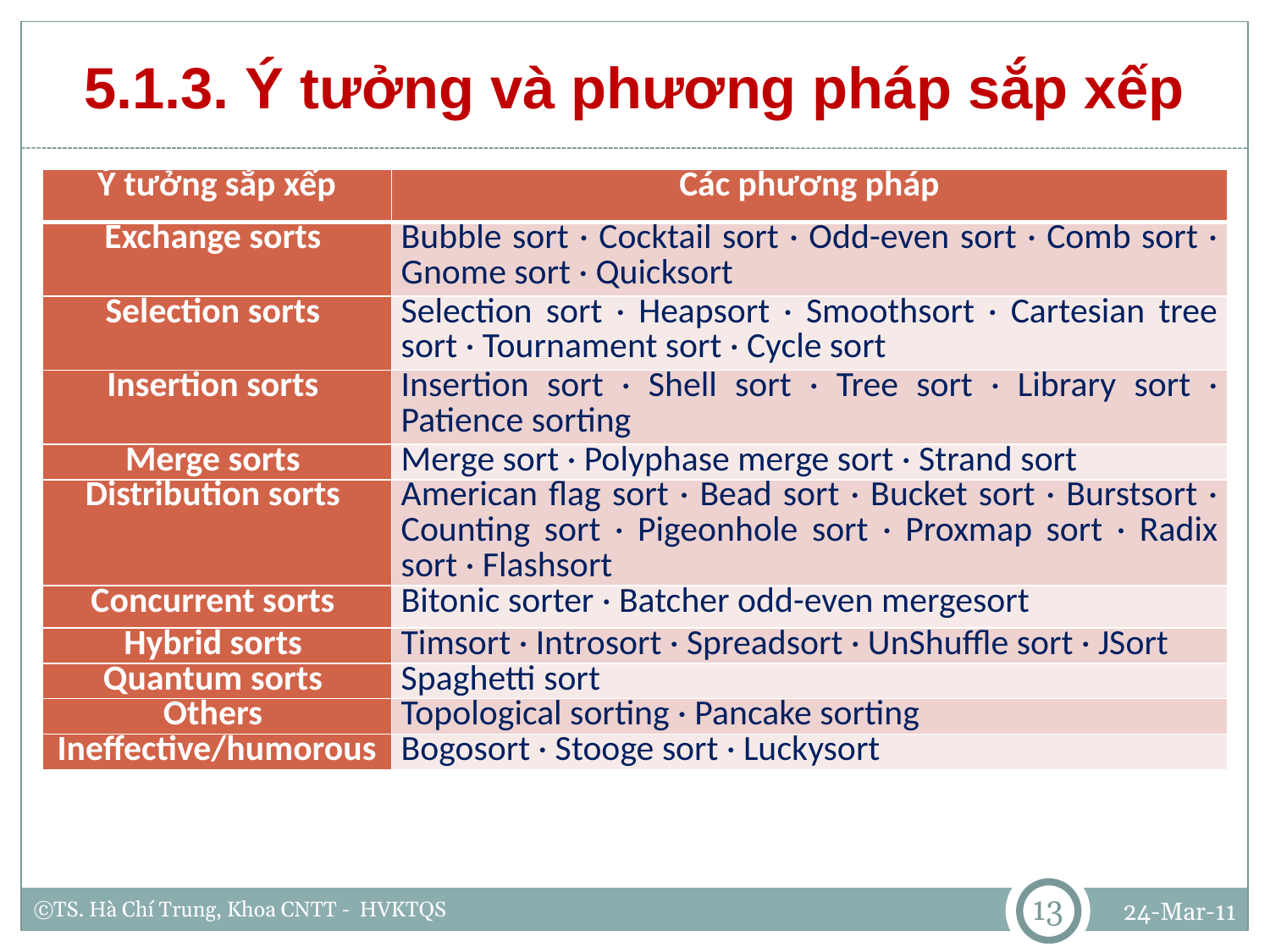

# 5.1.3. Ý tưởng và phương pháp sắp xếp
| Ý tưởng sắp xếp | Các phương pháp |
| --- | --- |
| Exchange sorts | Bubble sort · Cocktail sort · Odd-even sort · Comb sort · Gnome sort · Quicksort |
| Selection sorts | Selection sort · Heapsort · Smoothsort · Cartesian tree sort · Tournament sort · Cycle sort |
| Insertion sorts | Insertion sort · Shell sort · Tree sort · Library sort · Patience sorting |
| Merge sorts | Merge sort · Polyphase merge sort · Strand sort |
| Distribution sorts | American flag sort · Bead sort · Bucket sort · Burstsort · Counting sort · Pigeonhole sort · Proxmap sort · Radix sort · Flashsort |
| Concurrent sorts | Bitonic sorter · Batcher odd-even mergesort |
| Hybrid sorts | Timsort · Introsort · Spreadsort · UnShuffle sort · JSort |
| Quantum sorts | Spaghetti sort |
| Others | Topological sorting · Pancake sorting |
| Ineffective/humorous | Bogosort · Stooge sort · Luckysort |
13
24-Mar-11
©TS. Hà Chí Trung, Khoa CNTT -  HVKTQS